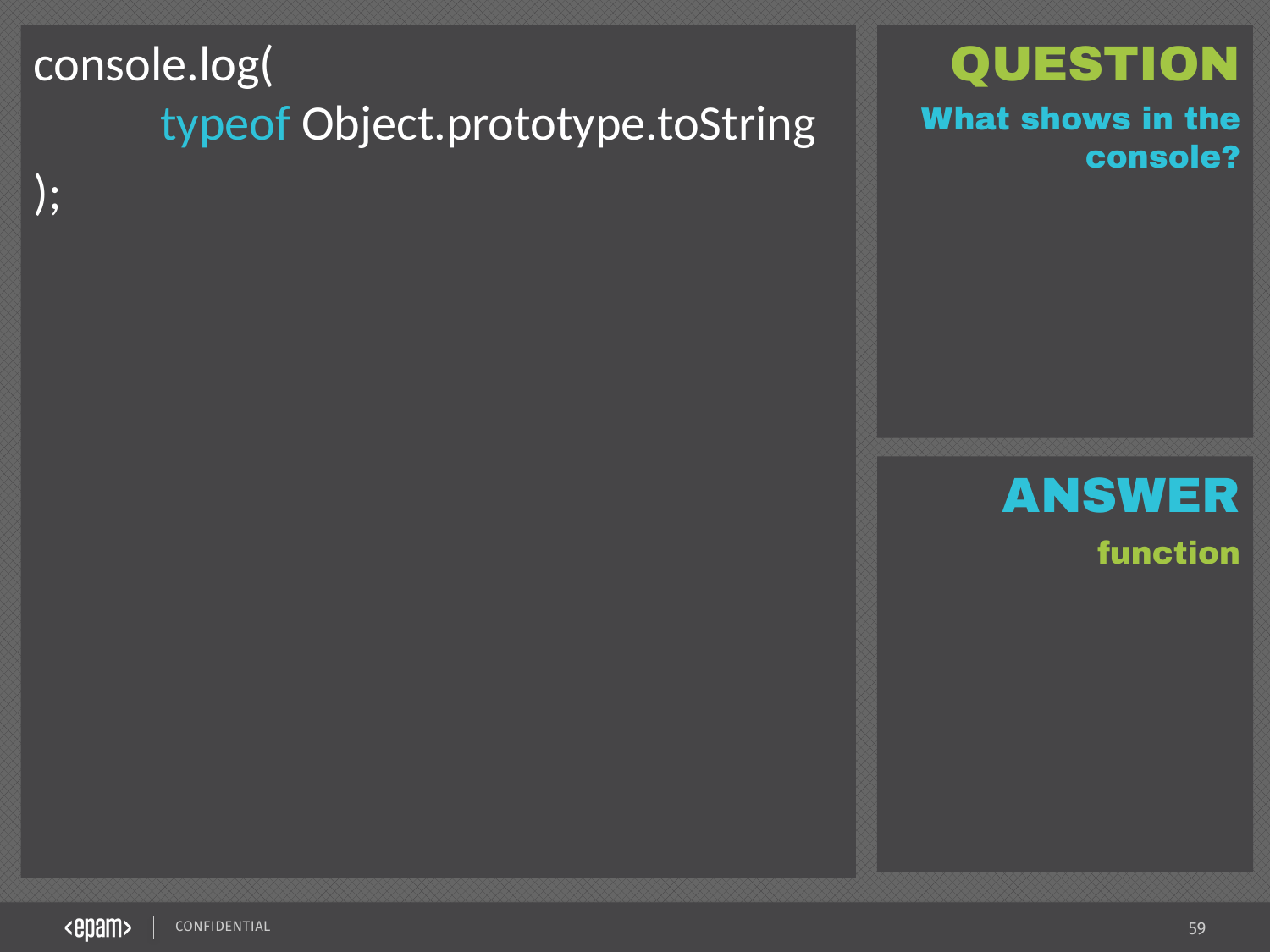

console.log(
	typeof Object.prototype.toString
);
What shows in the console?

function